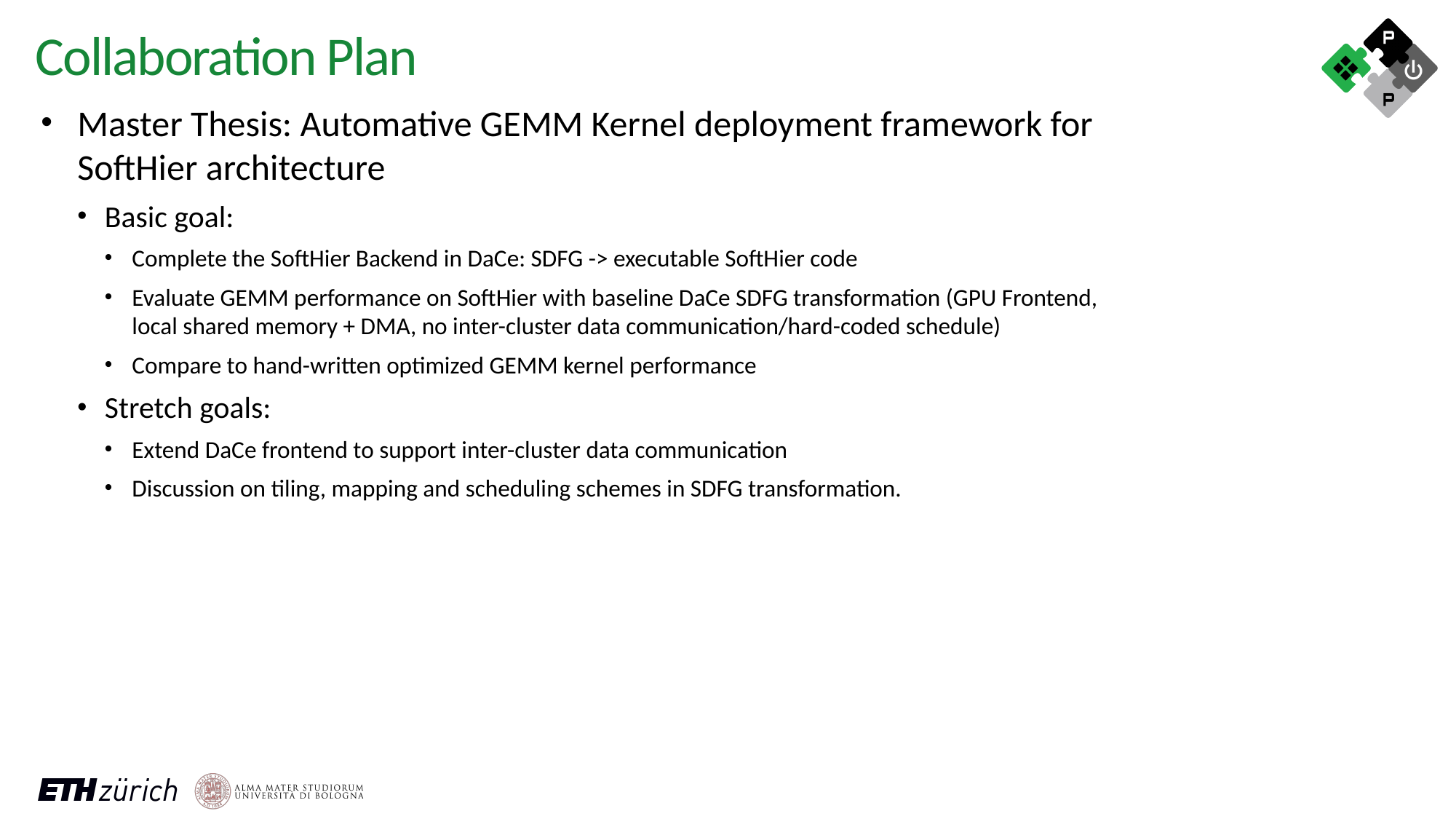

Collaboration Plan
Master Thesis: Automative GEMM Kernel deployment framework for SoftHier architecture
Basic goal:
Complete the SoftHier Backend in DaCe: SDFG -> executable SoftHier code
Evaluate GEMM performance on SoftHier with baseline DaCe SDFG transformation (GPU Frontend, local shared memory + DMA, no inter-cluster data communication/hard-coded schedule)
Compare to hand-written optimized GEMM kernel performance
Stretch goals:
Extend DaCe frontend to support inter-cluster data communication
Discussion on tiling, mapping and scheduling schemes in SDFG transformation.